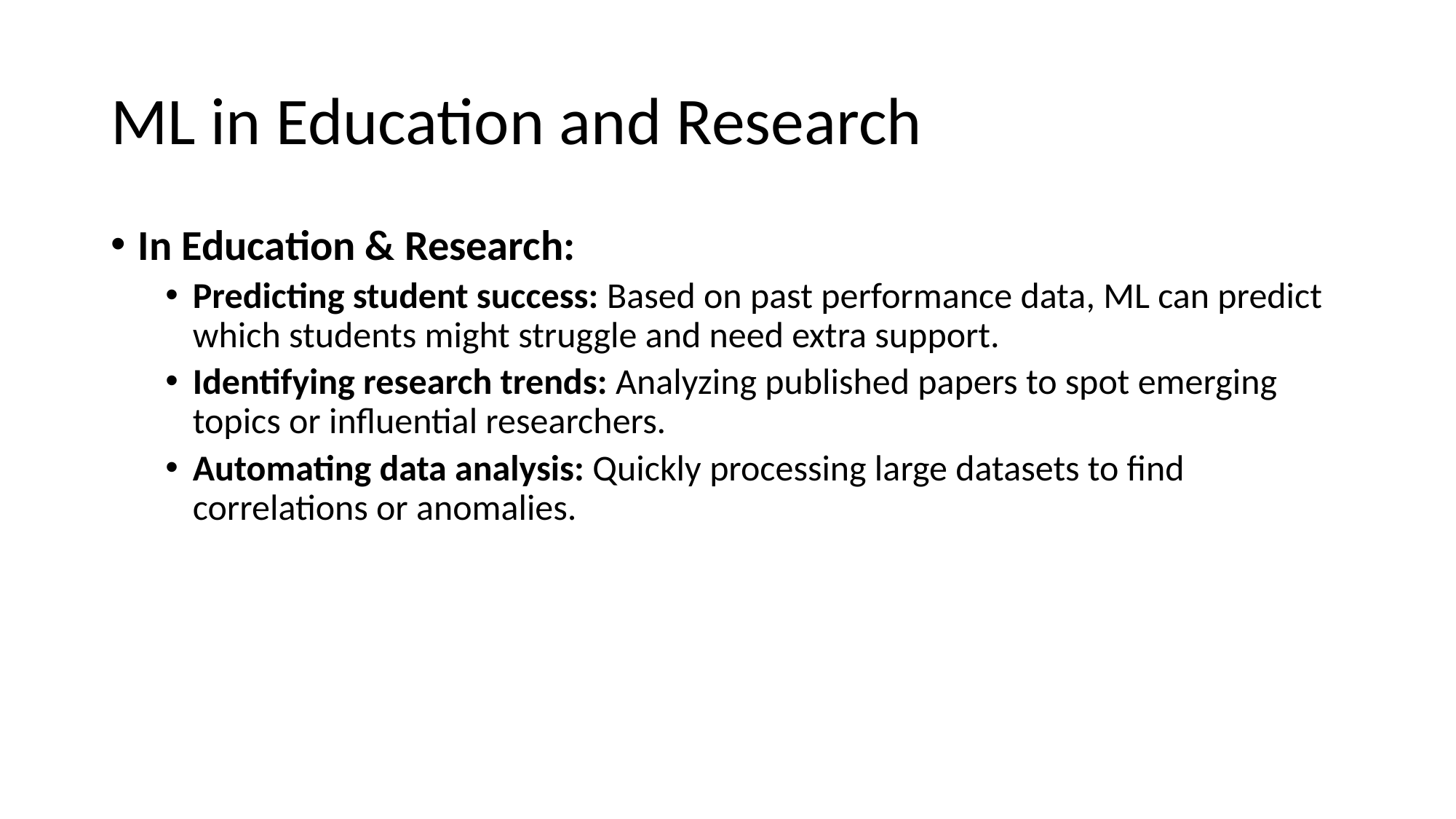

# ML in Education and Research
In Education & Research:
Predicting student success: Based on past performance data, ML can predict which students might struggle and need extra support.
Identifying research trends: Analyzing published papers to spot emerging topics or influential researchers.
Automating data analysis: Quickly processing large datasets to find correlations or anomalies.